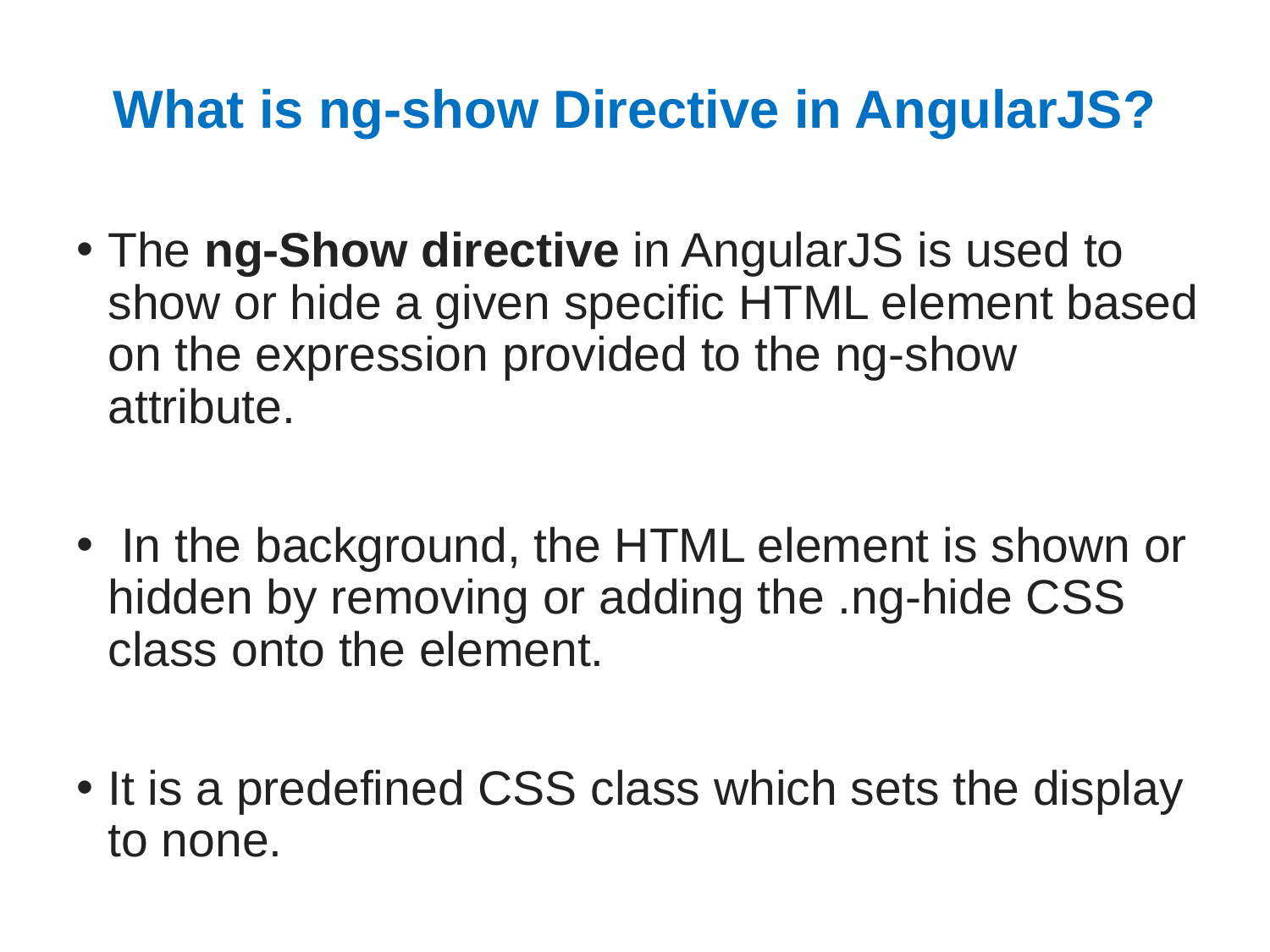

# What is ng-show Directive in AngularJS?
The ng-Show directive in AngularJS is used to show or hide a given specific HTML element based on the expression provided to the ng-show attribute.

 In the background, the HTML element is shown or hidden by removing or adding the .ng-hide CSS class onto the element.

It is a predefined CSS class which sets the display to none.